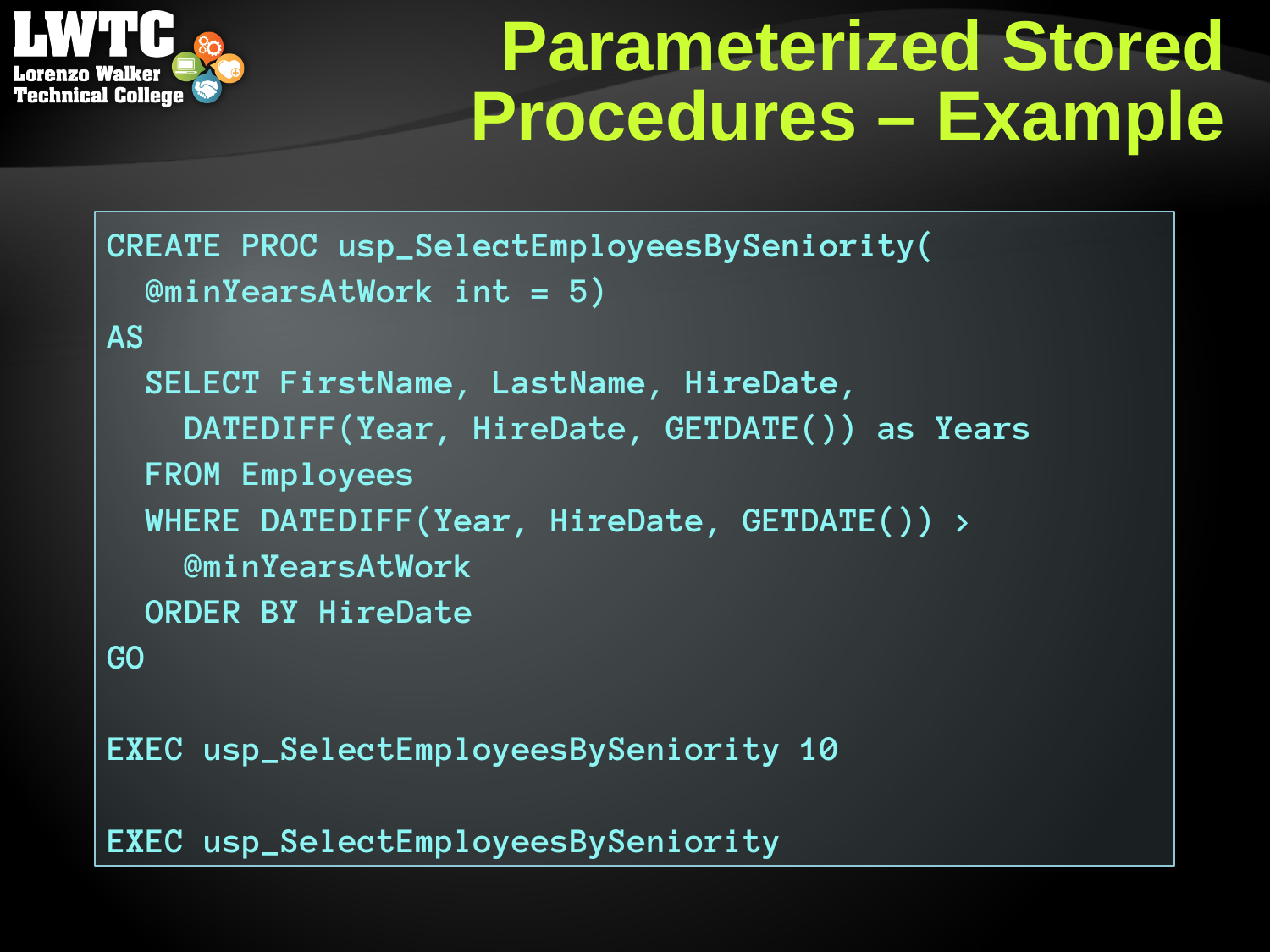

# Parameterized Stored Procedures – Example
CREATE PROC usp_SelectEmployeesBySeniority(
  @minYearsAtWork int = 5)
AS
  SELECT FirstName, LastName, HireDate,
    DATEDIFF(Year, HireDate, GETDATE()) as Years
  FROM Employees
  WHERE DATEDIFF(Year, HireDate, GETDATE()) >
    @minYearsAtWork
  ORDER BY HireDate
GO

EXEC usp_SelectEmployeesBySeniority 10

EXEC usp_SelectEmployeesBySeniority